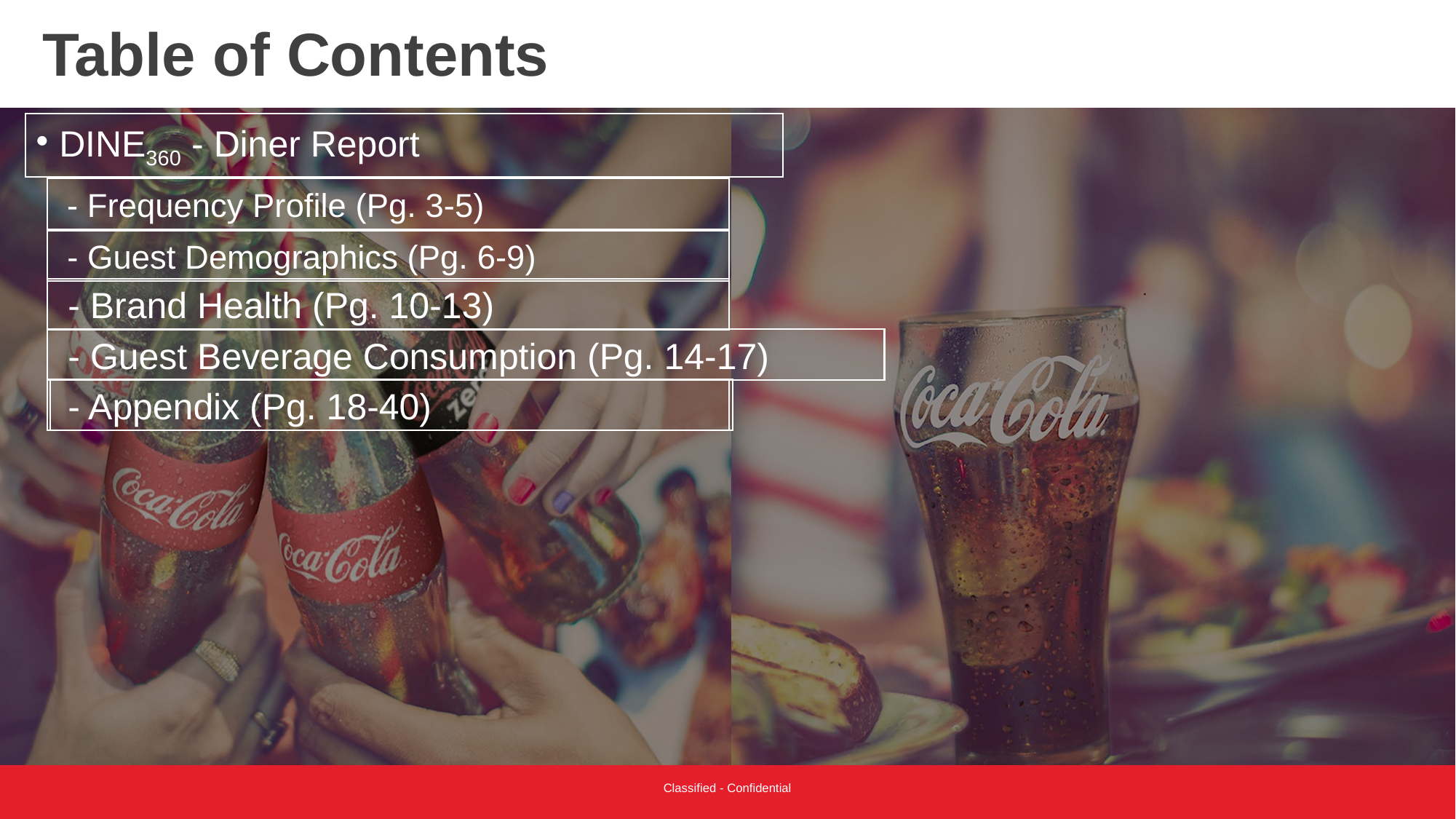

# Table of Contents
 DINE360 - Diner Report
 - Frequency Profile (Pg. 3-5)
 - Guest Demographics (Pg. 6-9)
 - Brand Health (Pg. 10-13)
 - Guest Beverage Consumption (Pg. 14-17)
 - Appendix (Pg. 18-40)

Classified - Confidential